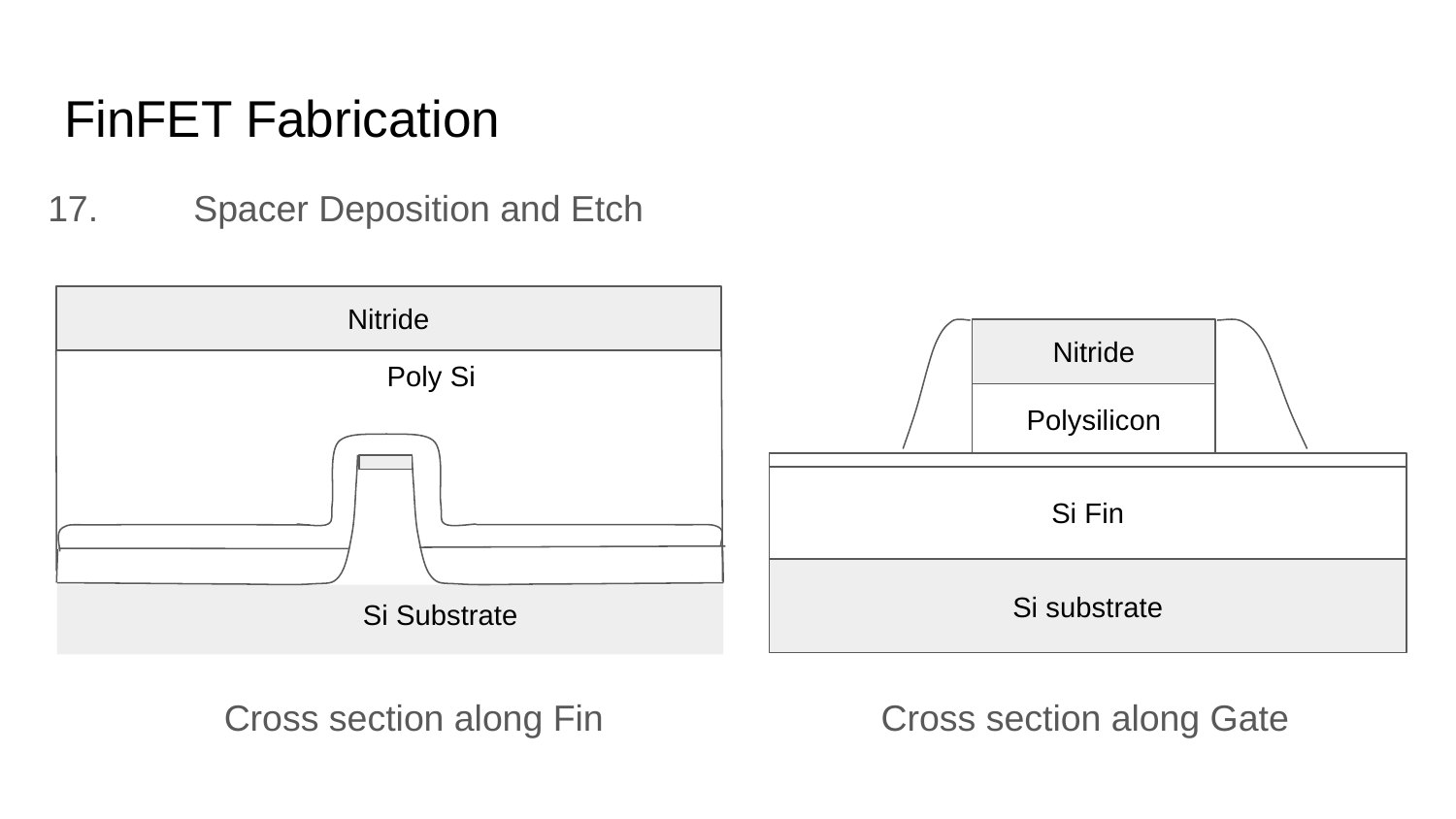

# FinFET Fabrication
17. 	Spacer Deposition and Etch
Nitride
Nitride

   Poly Si

Polysilicon

Si Fin

Si substrate
Si Substrate
Cross section along Fin
Cross section along Gate